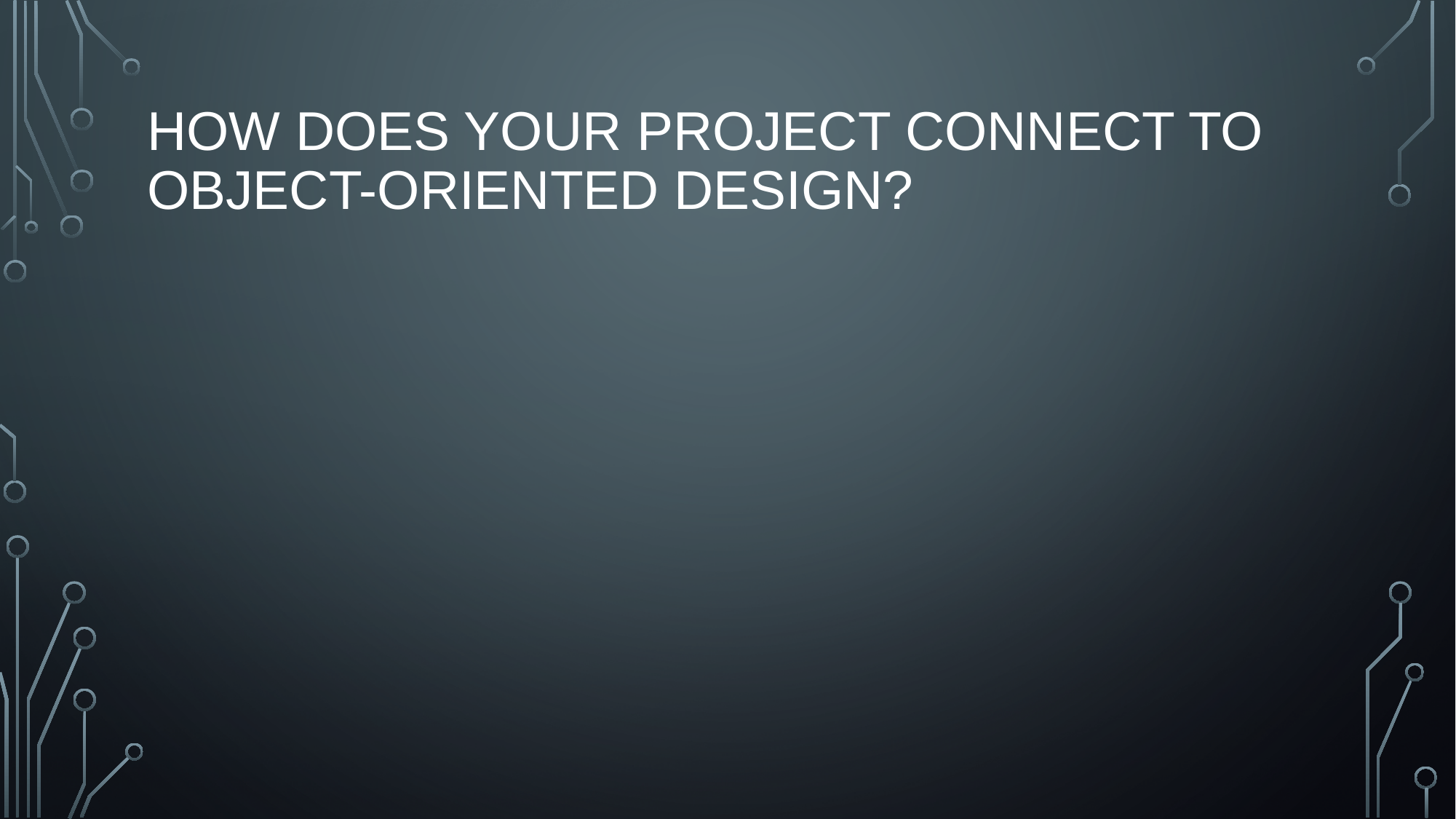

# How does your project connect to object-oriented design?